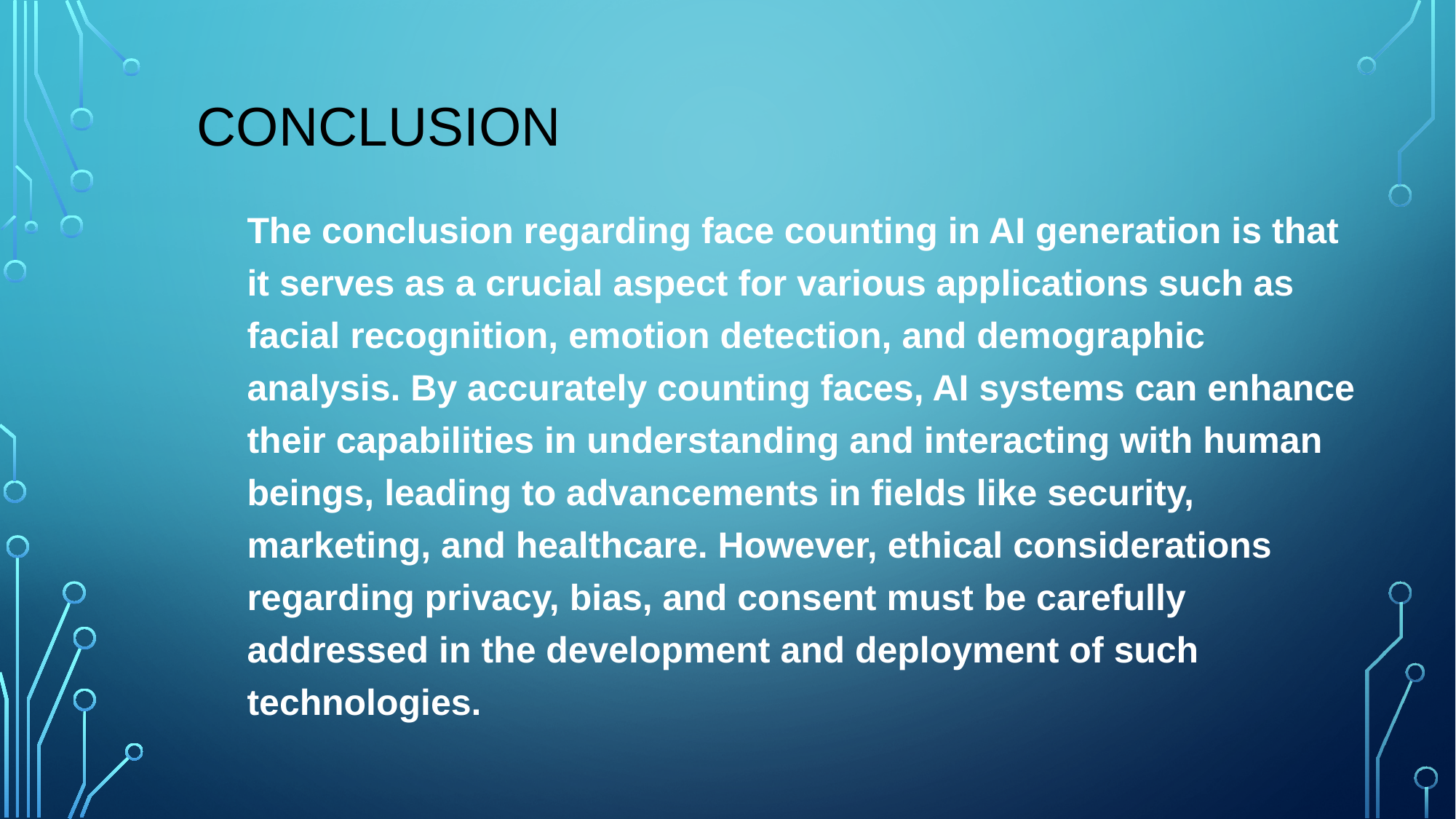

# Conclusion
The conclusion regarding face counting in AI generation is that it serves as a crucial aspect for various applications such as facial recognition, emotion detection, and demographic analysis. By accurately counting faces, AI systems can enhance their capabilities in understanding and interacting with human beings, leading to advancements in fields like security, marketing, and healthcare. However, ethical considerations regarding privacy, bias, and consent must be carefully addressed in the development and deployment of such technologies.